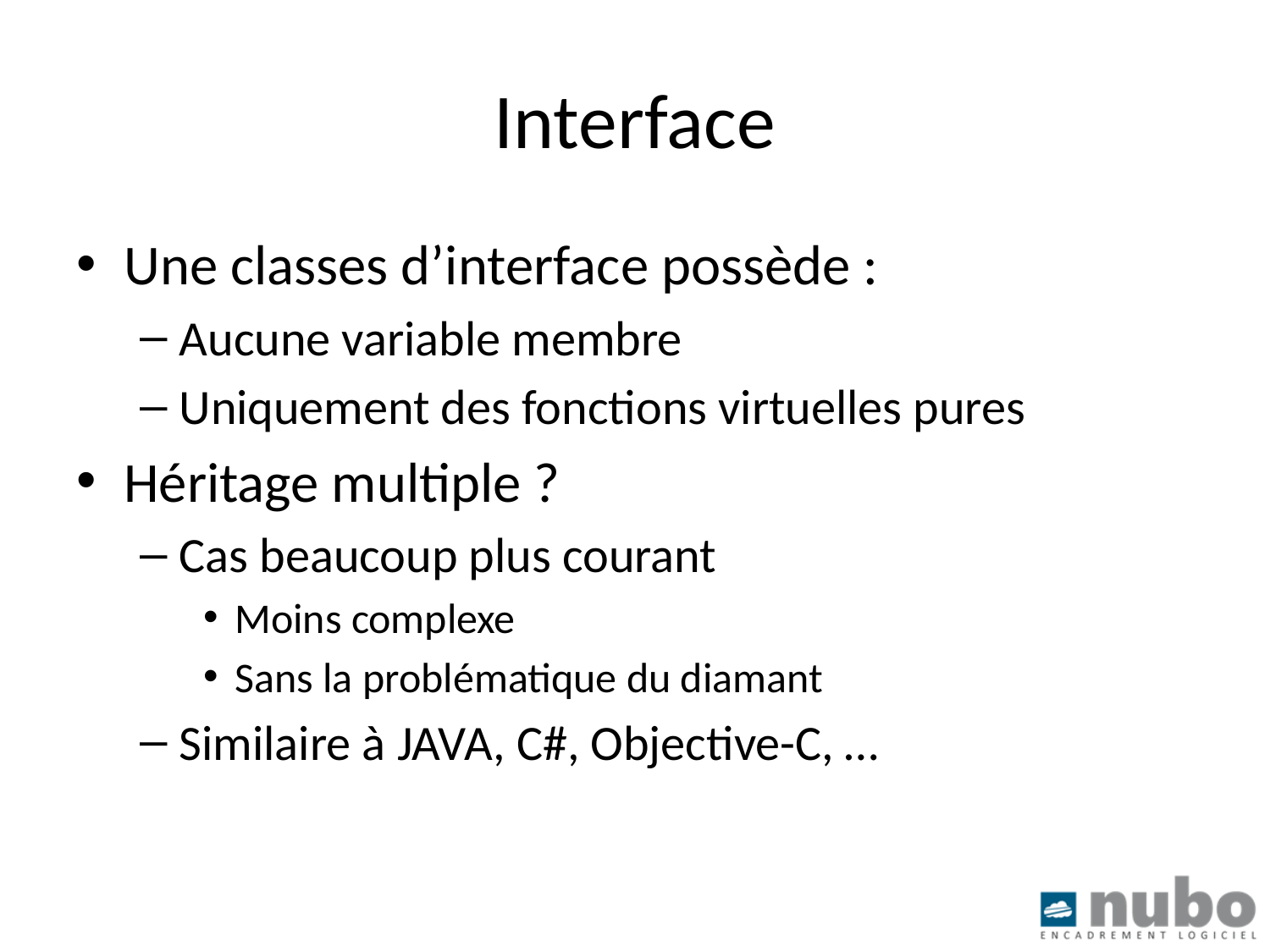

# Interface
Une classes d’interface possède :
Aucune variable membre
Uniquement des fonctions virtuelles pures
Héritage multiple ?
Cas beaucoup plus courant
Moins complexe
Sans la problématique du diamant
Similaire à JAVA, C#, Objective-C, …